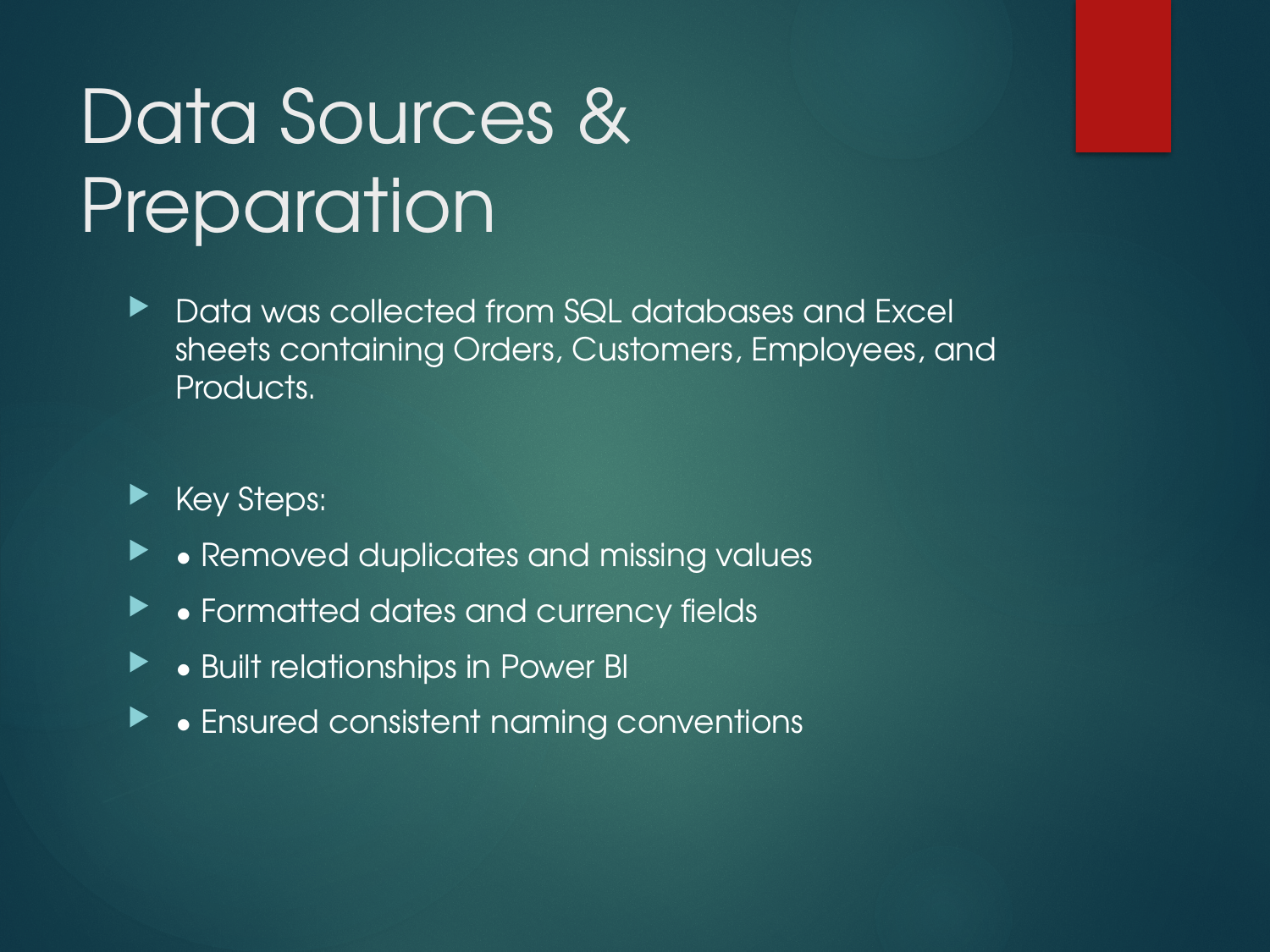

# Data Sources & Preparation
Data was collected from SQL databases and Excel sheets containing Orders, Customers, Employees, and Products.

Key Steps:
• Removed duplicates and missing values
• Formatted dates and currency fields
• Built relationships in Power BI
• Ensured consistent naming conventions